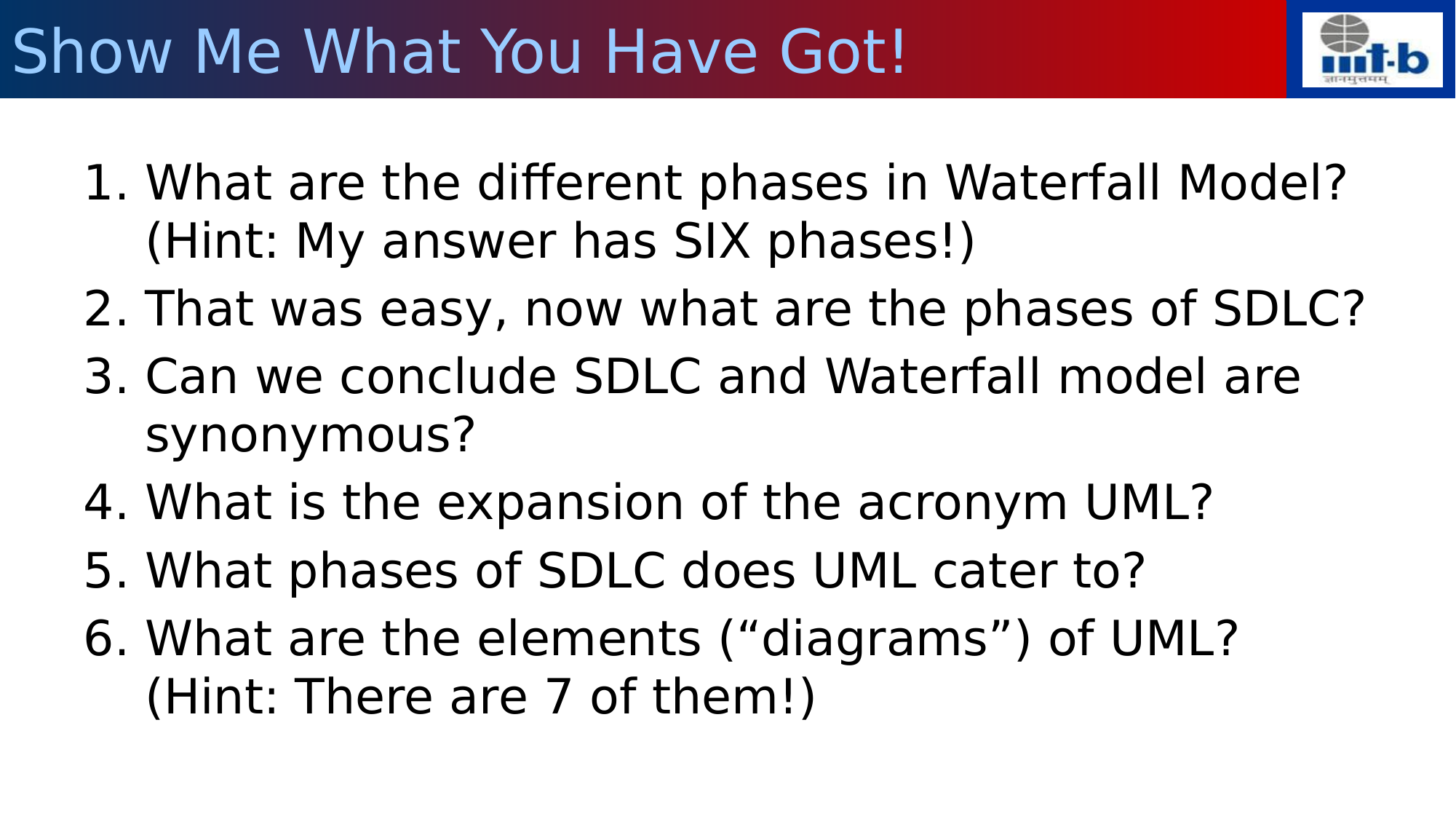

# Show Me What You Have Got!
What are the different phases in Waterfall Model? (Hint: My answer has SIX phases!)
That was easy, now what are the phases of SDLC?
Can we conclude SDLC and Waterfall model are synonymous?
What is the expansion of the acronym UML?
What phases of SDLC does UML cater to?
What are the elements (“diagrams”) of UML? (Hint: There are 7 of them!)